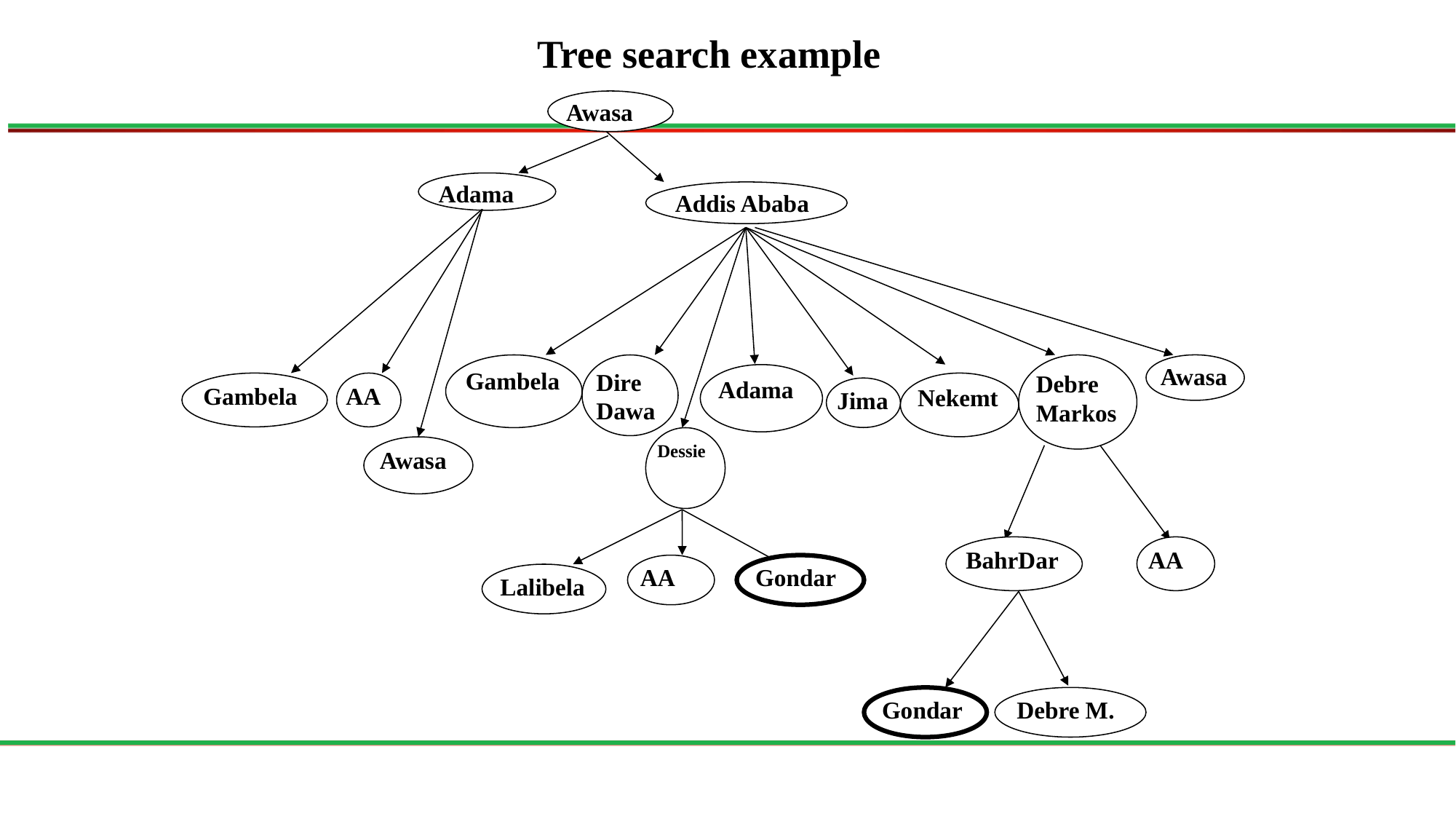

# Tree search example
Awasa

Adama
Addis Ababa

Gambela
Dire Dawa
Debre Markos
Awasa
Adama
Gambela
AA
Nekemt
Jima
Dessie
Awasa

BahrDar
AA
AA
Gondar
Lalibela

Gondar
Debre M.